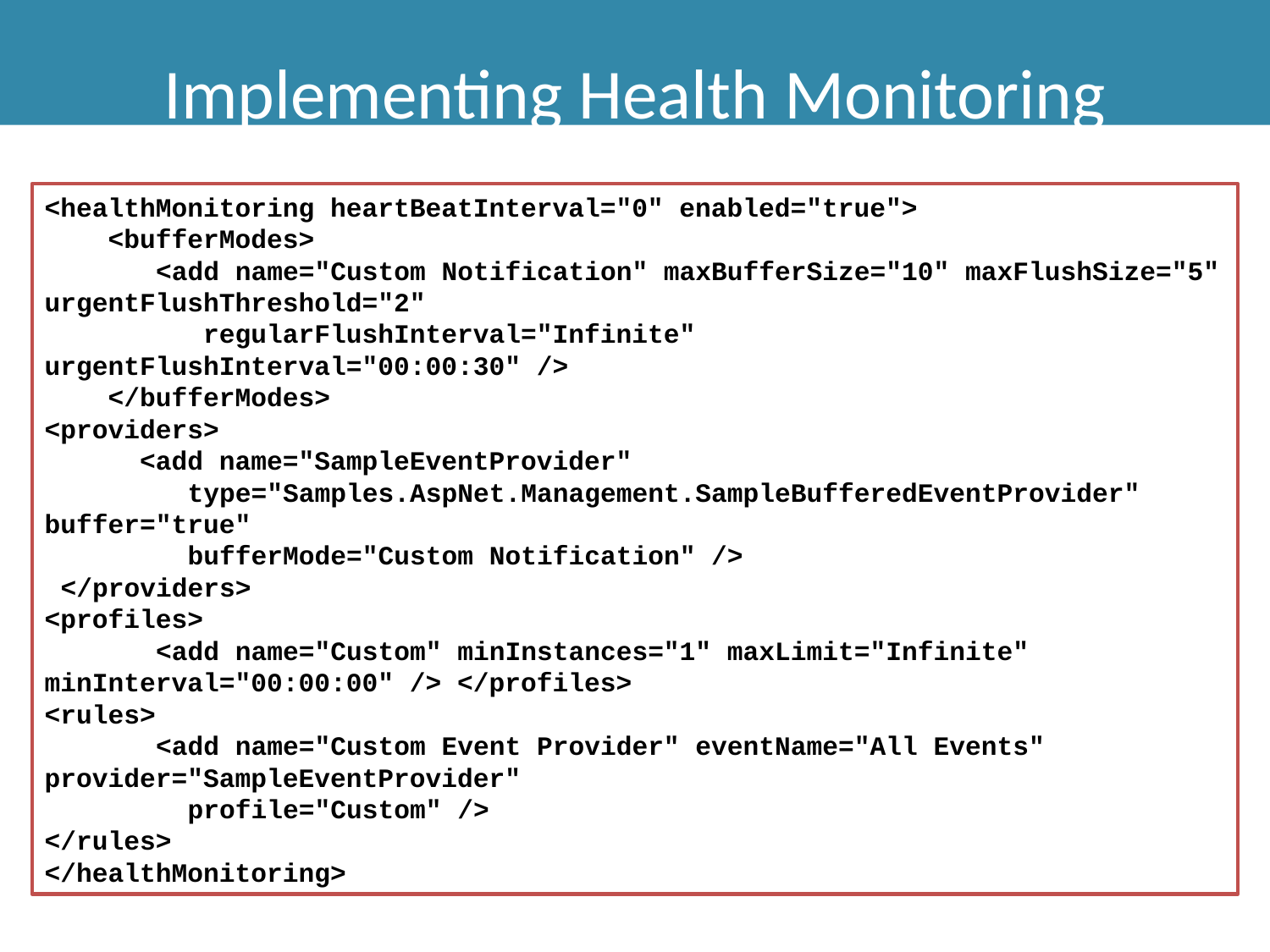

# Implementing Health Monitoring
<healthMonitoring heartBeatInterval="0" enabled="true">
    <bufferModes>
       <add name="Custom Notification" maxBufferSize="10" maxFlushSize="5" urgentFlushThreshold="2"
          regularFlushInterval="Infinite" urgentFlushInterval="00:00:30" />
    </bufferModes>
<providers>
      <add name="SampleEventProvider"
         type="Samples.AspNet.Management.SampleBufferedEventProvider" buffer="true"
         bufferMode="Custom Notification" />
 </providers>
<profiles>
       <add name="Custom" minInstances="1" maxLimit="Infinite" minInterval="00:00:00" /> </profiles>
<rules>
       <add name="Custom Event Provider" eventName="All Events" provider="SampleEventProvider"
         profile="Custom" />
</rules>
</healthMonitoring>